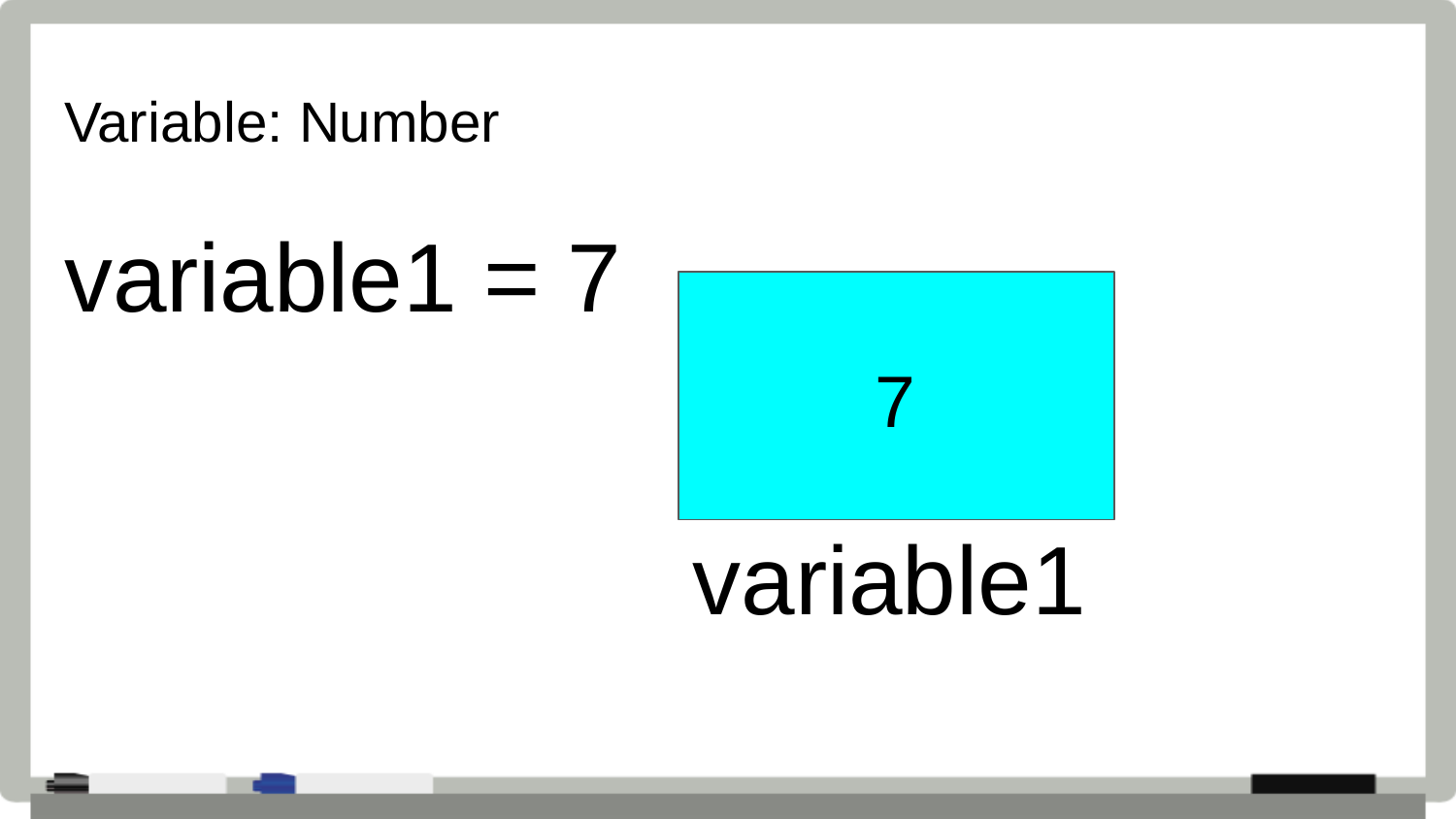

# Variable: Number
variable1 = 7

7
variable1